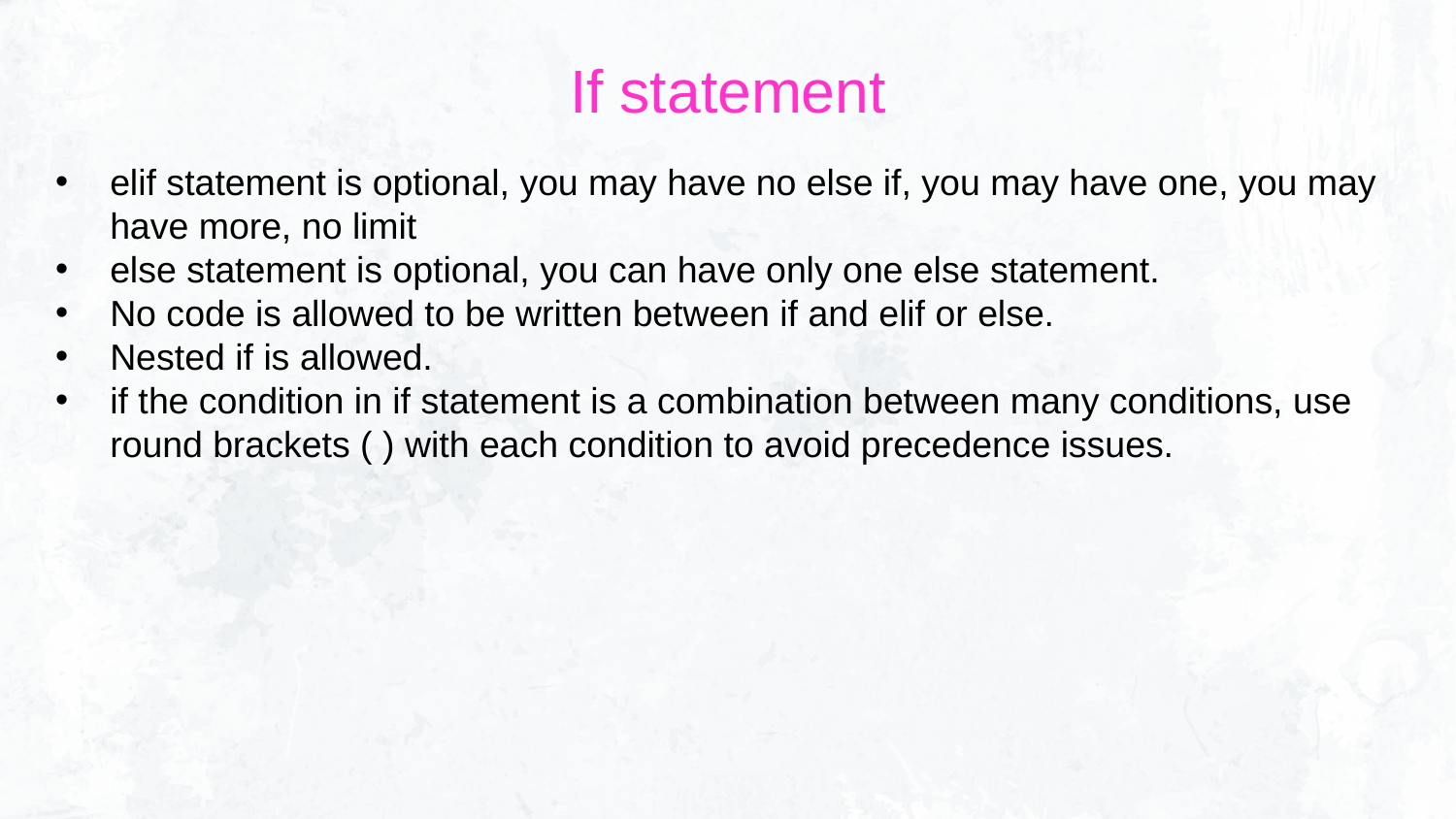

# If statement
elif statement is optional, you may have no else if, you may have one, you may have more, no limit
else statement is optional, you can have only one else statement.
No code is allowed to be written between if and elif or else.
Nested if is allowed.
if the condition in if statement is a combination between many conditions, use round brackets ( ) with each condition to avoid precedence issues.